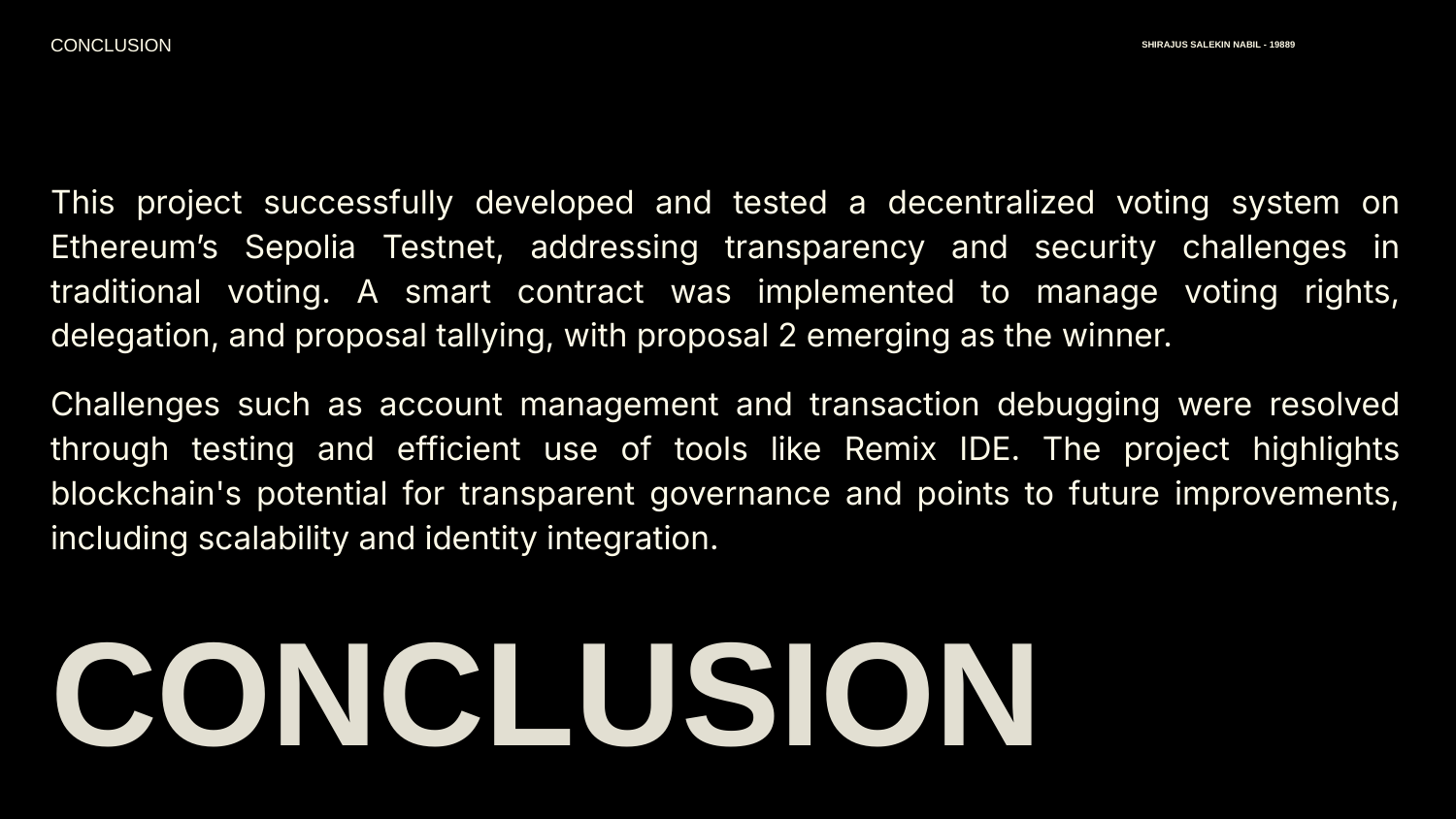

SHIRAJUS SALEKIN NABIL - 19889
CONCLUSION
This project successfully developed and tested a decentralized voting system on Ethereum’s Sepolia Testnet, addressing transparency and security challenges in traditional voting. A smart contract was implemented to manage voting rights, delegation, and proposal tallying, with proposal 2 emerging as the winner.
Challenges such as account management and transaction debugging were resolved through testing and efficient use of tools like Remix IDE. The project highlights blockchain's potential for transparent governance and points to future improvements, including scalability and identity integration.

# CONCLUSION